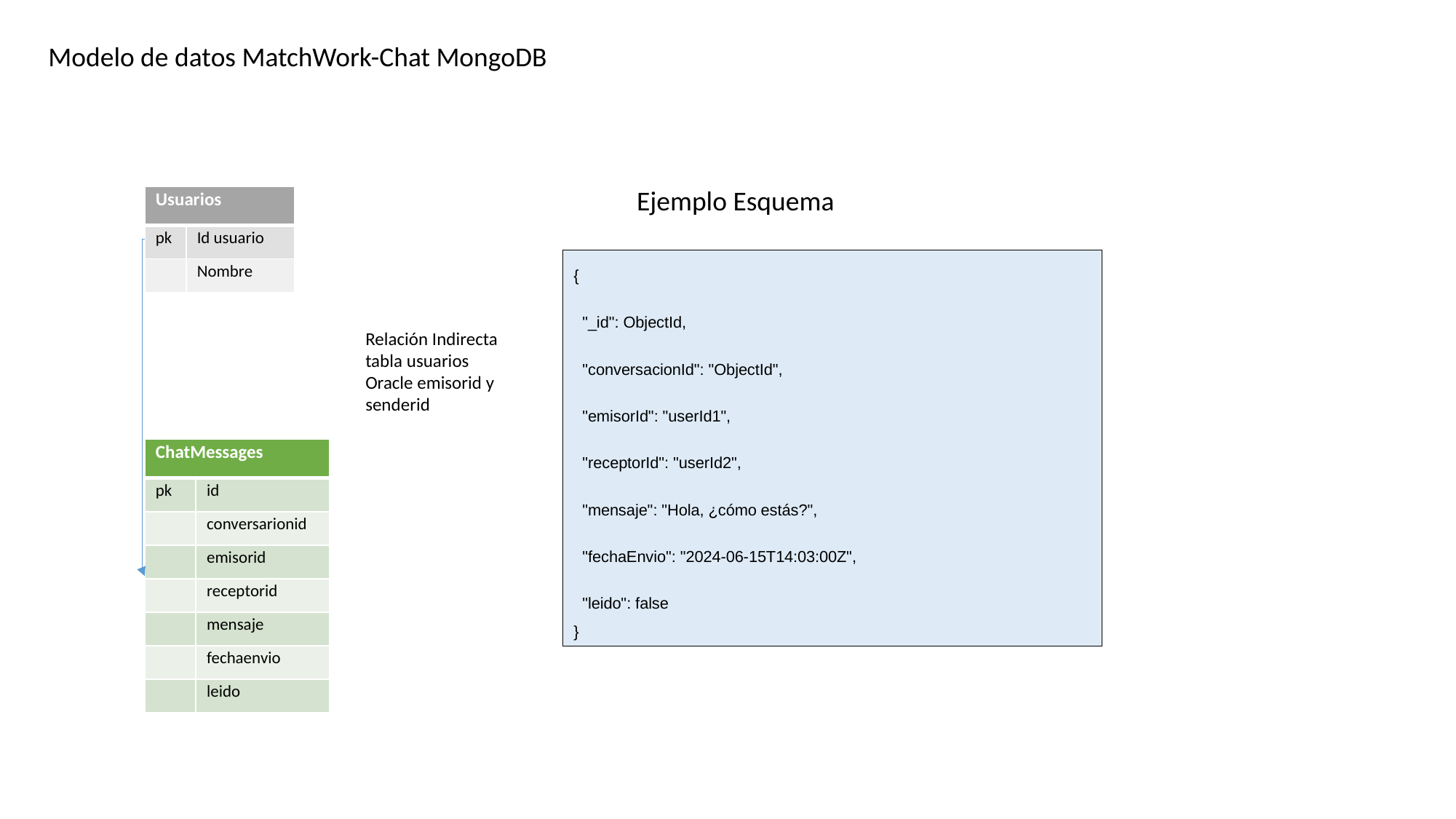

Modelo de datos MatchWork-Chat MongoDB
Ejemplo Esquema
| Usuarios |  |
| --- | --- |
| pk | Id usuario |
|  | Nombre |
{
  "_id": ObjectId,
  "conversacionId": "ObjectId",
  "emisorId": "userId1",
  "receptorId": "userId2",
  "mensaje": "Hola, ¿cómo estás?",
  "fechaEnvio": "2024-06-15T14:03:00Z",
  "leido": false
}
Relación Indirecta tabla usuarios Oracle emisorid y senderid
| ChatMessages |  |
| --- | --- |
| pk | id |
|  | conversarionid |
|  | emisorid |
|  | receptorid |
|  | mensaje |
|  | fechaenvio |
|  | leido |